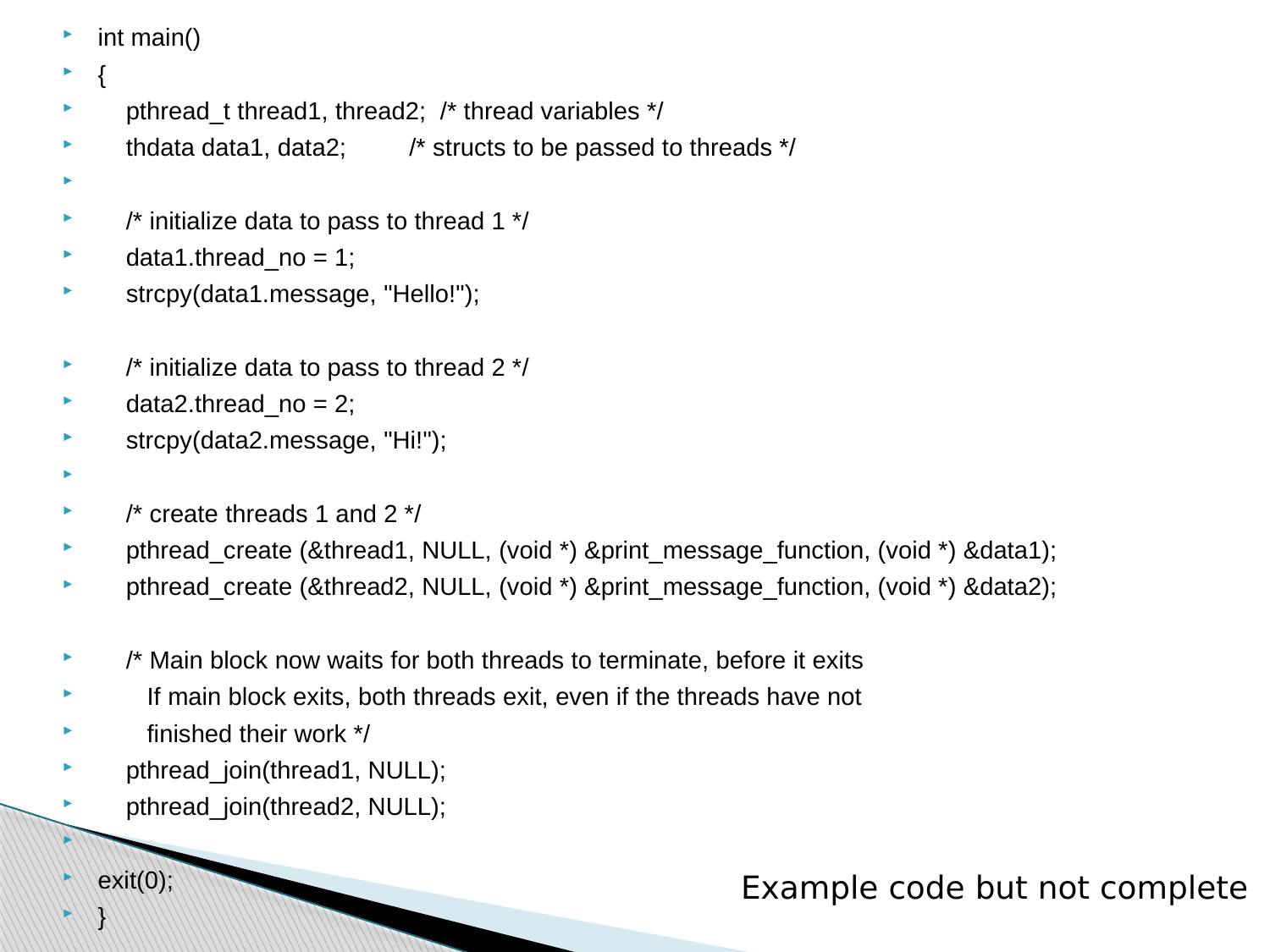

int main()
{
    pthread_t thread1, thread2;  /* thread variables */
    thdata data1, data2;         /* structs to be passed to threads */

    /* initialize data to pass to thread 1 */
    data1.thread_no = 1;
    strcpy(data1.message, "Hello!");

    /* initialize data to pass to thread 2 */
    data2.thread_no = 2;
    strcpy(data2.message, "Hi!");

    /* create threads 1 and 2 */
    pthread_create (&thread1, NULL, (void *) &print_message_function, (void *) &data1);
    pthread_create (&thread2, NULL, (void *) &print_message_function, (void *) &data2);

    /* Main block now waits for both threads to terminate, before it exits
       If main block exits, both threads exit, even if the threads have not
       finished their work */
    pthread_join(thread1, NULL);
    pthread_join(thread2, NULL);

exit(0);
}

 Example code but not complete